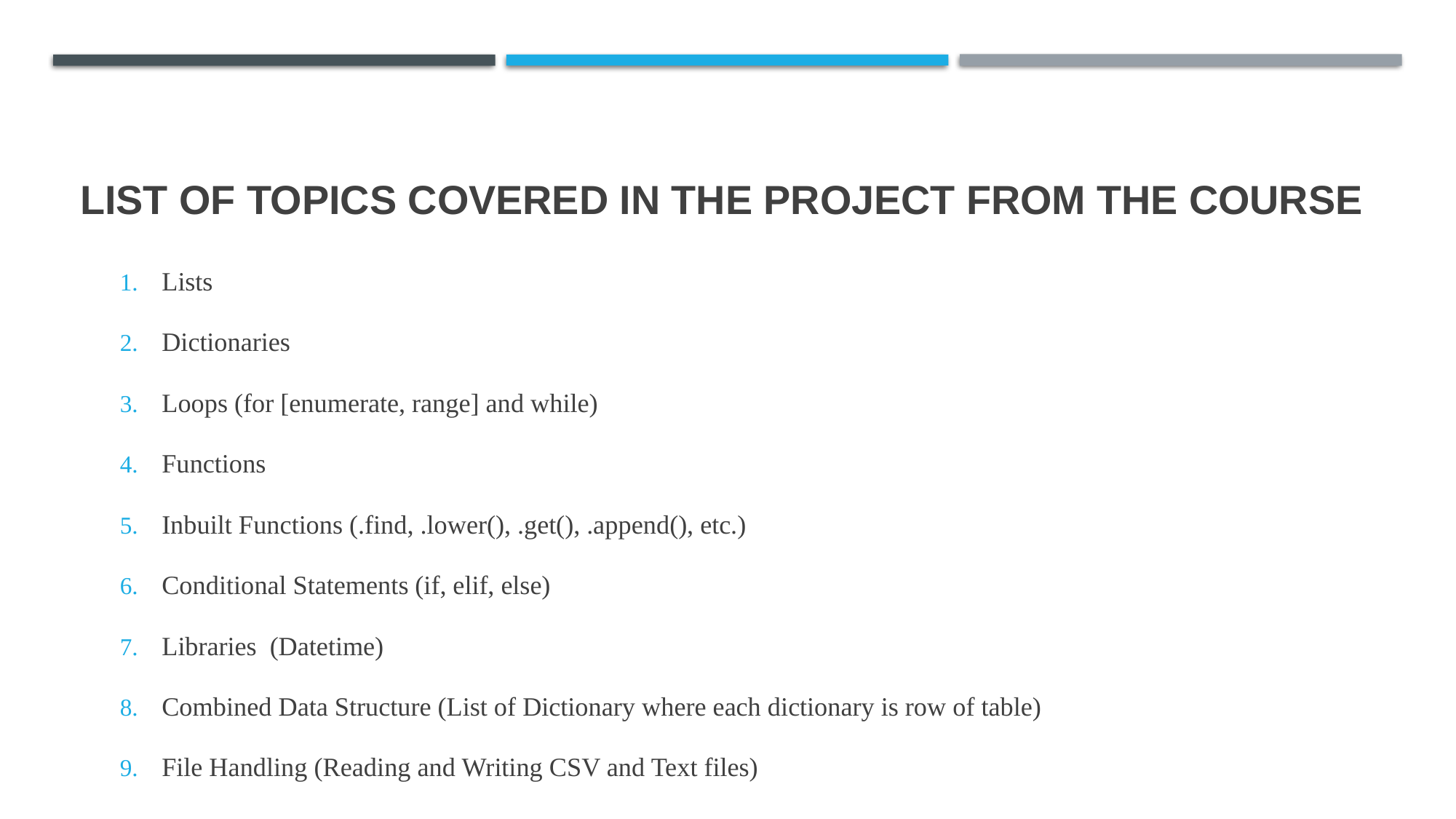

# List of Topics covered in the project from the course
Lists
Dictionaries
Loops (for [enumerate, range] and while)
Functions
Inbuilt Functions (.find, .lower(), .get(), .append(), etc.)
Conditional Statements (if, elif, else)
Libraries  (Datetime)
Combined Data Structure (List of Dictionary where each dictionary is row of table)
File Handling (Reading and Writing CSV and Text files)